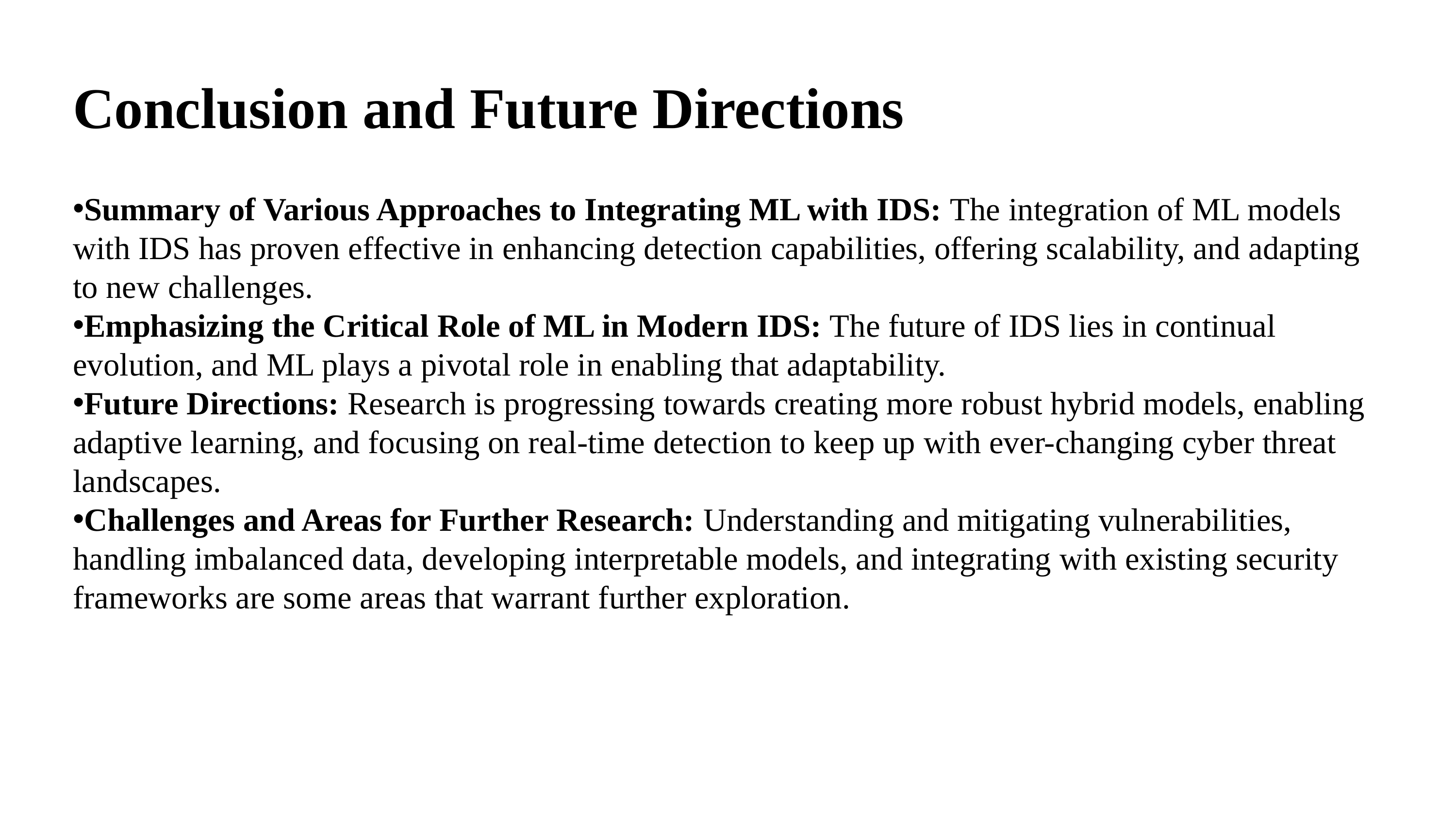

# Conclusion and Future Directions
Summary of Various Approaches to Integrating ML with IDS: The integration of ML models with IDS has proven effective in enhancing detection capabilities, offering scalability, and adapting to new challenges.
Emphasizing the Critical Role of ML in Modern IDS: The future of IDS lies in continual evolution, and ML plays a pivotal role in enabling that adaptability.
Future Directions: Research is progressing towards creating more robust hybrid models, enabling adaptive learning, and focusing on real-time detection to keep up with ever-changing cyber threat landscapes.
Challenges and Areas for Further Research: Understanding and mitigating vulnerabilities, handling imbalanced data, developing interpretable models, and integrating with existing security frameworks are some areas that warrant further exploration.